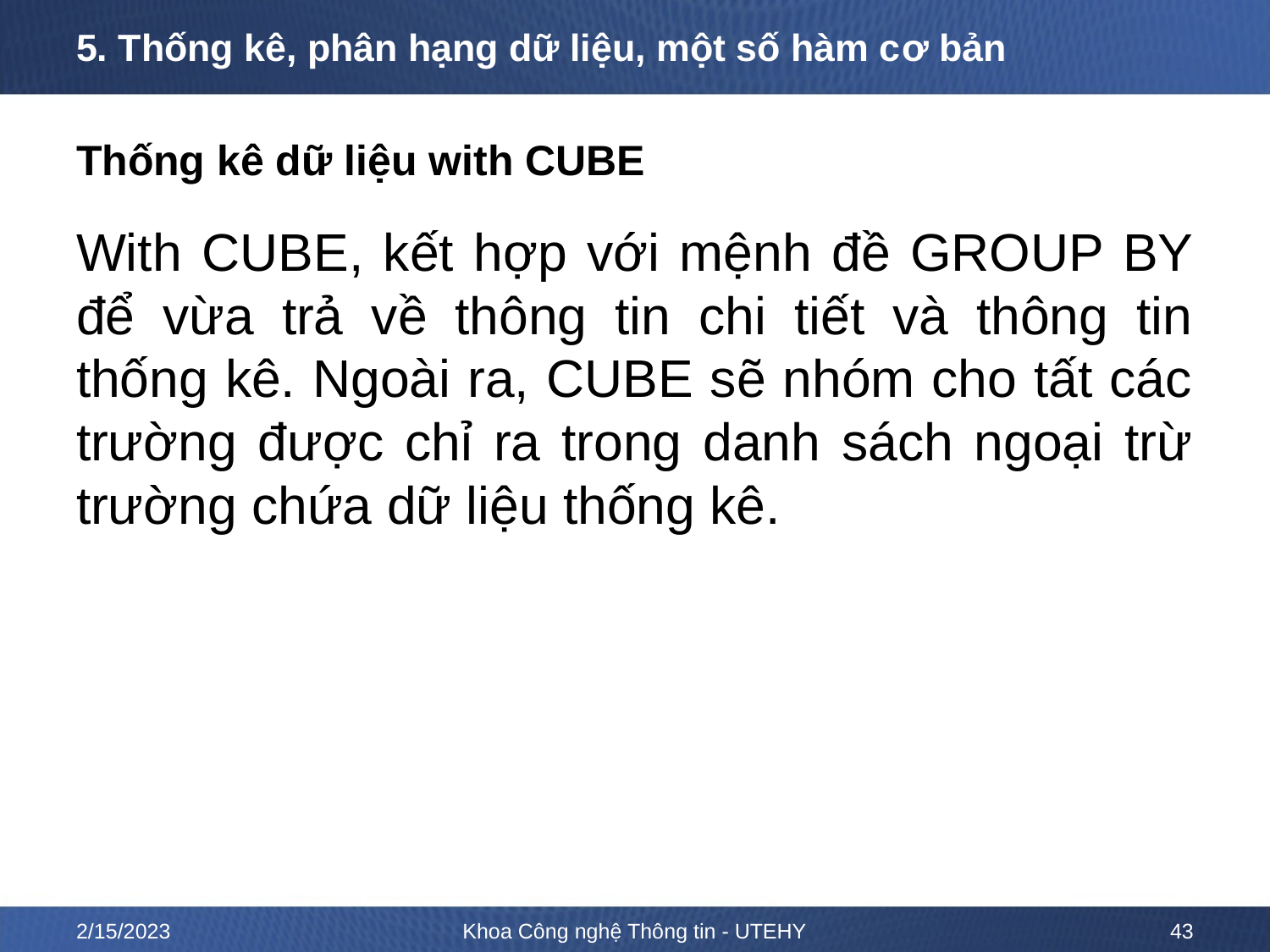

# 5. Thống kê, phân hạng dữ liệu, một số hàm cơ bản
Thống kê dữ liệu with CUBE
With CUBE, kết hợp với mệnh đề GROUP BY để vừa trả về thông tin chi tiết và thông tin thống kê. Ngoài ra, CUBE sẽ nhóm cho tất các trường được chỉ ra trong danh sách ngoại trừ trường chứa dữ liệu thống kê.
2/15/2023
Khoa Công nghệ Thông tin - UTEHY
43